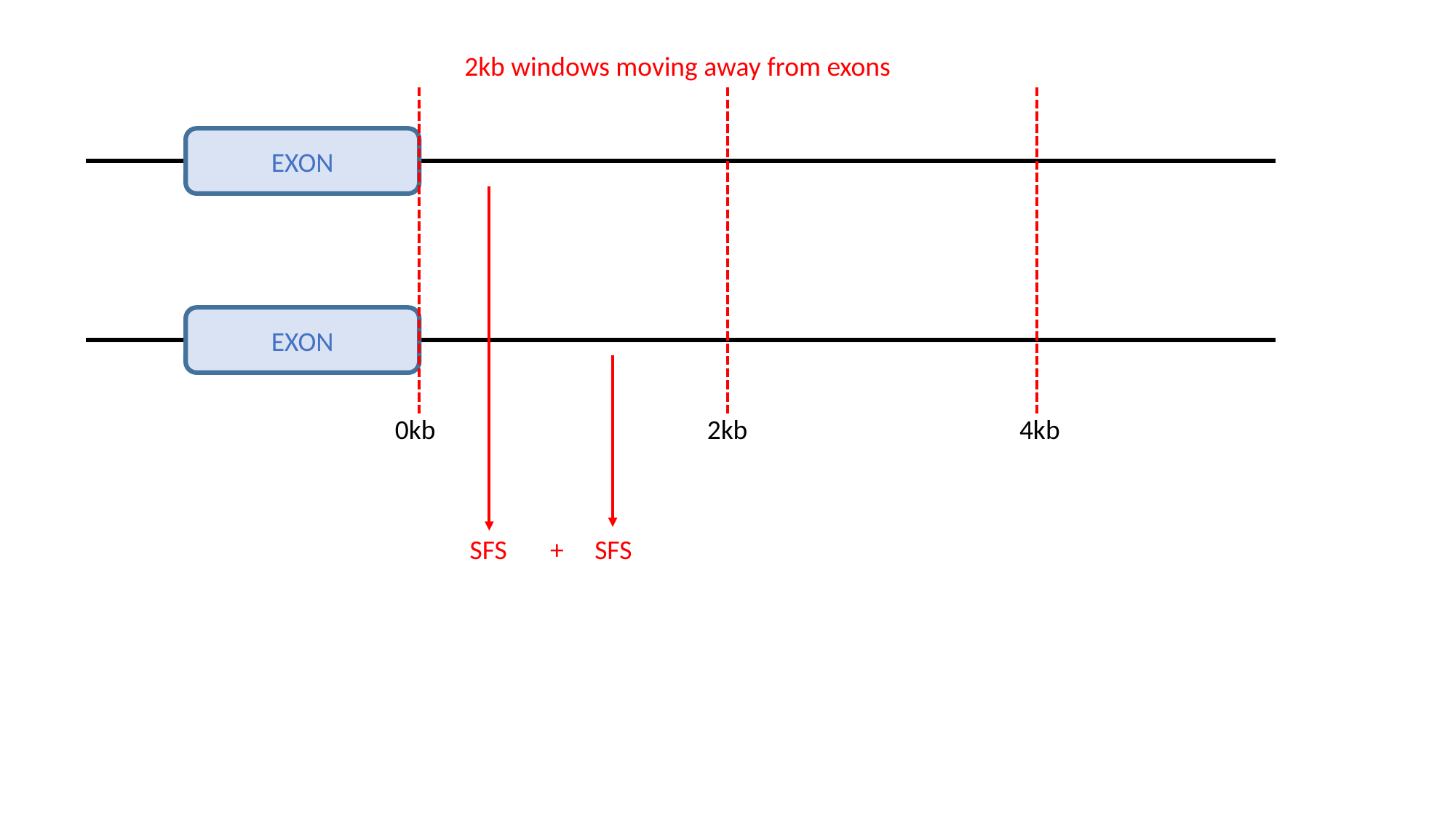

2kb windows moving away from exons
EXON
EXON
0kb
2kb
4kb
SFS       +     SFS